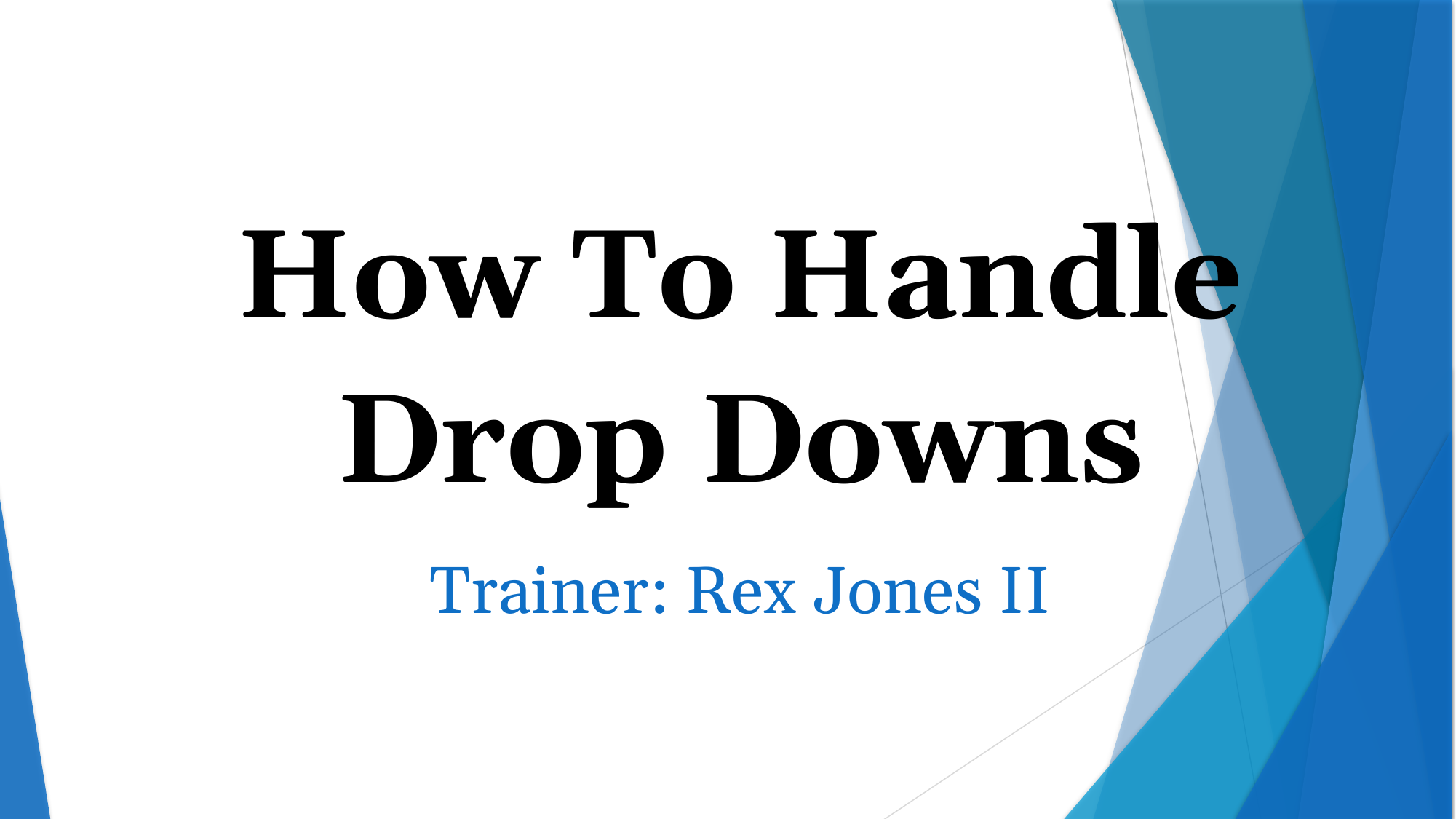

How To Handle
Drop Downs
Trainer: Rex Jones II